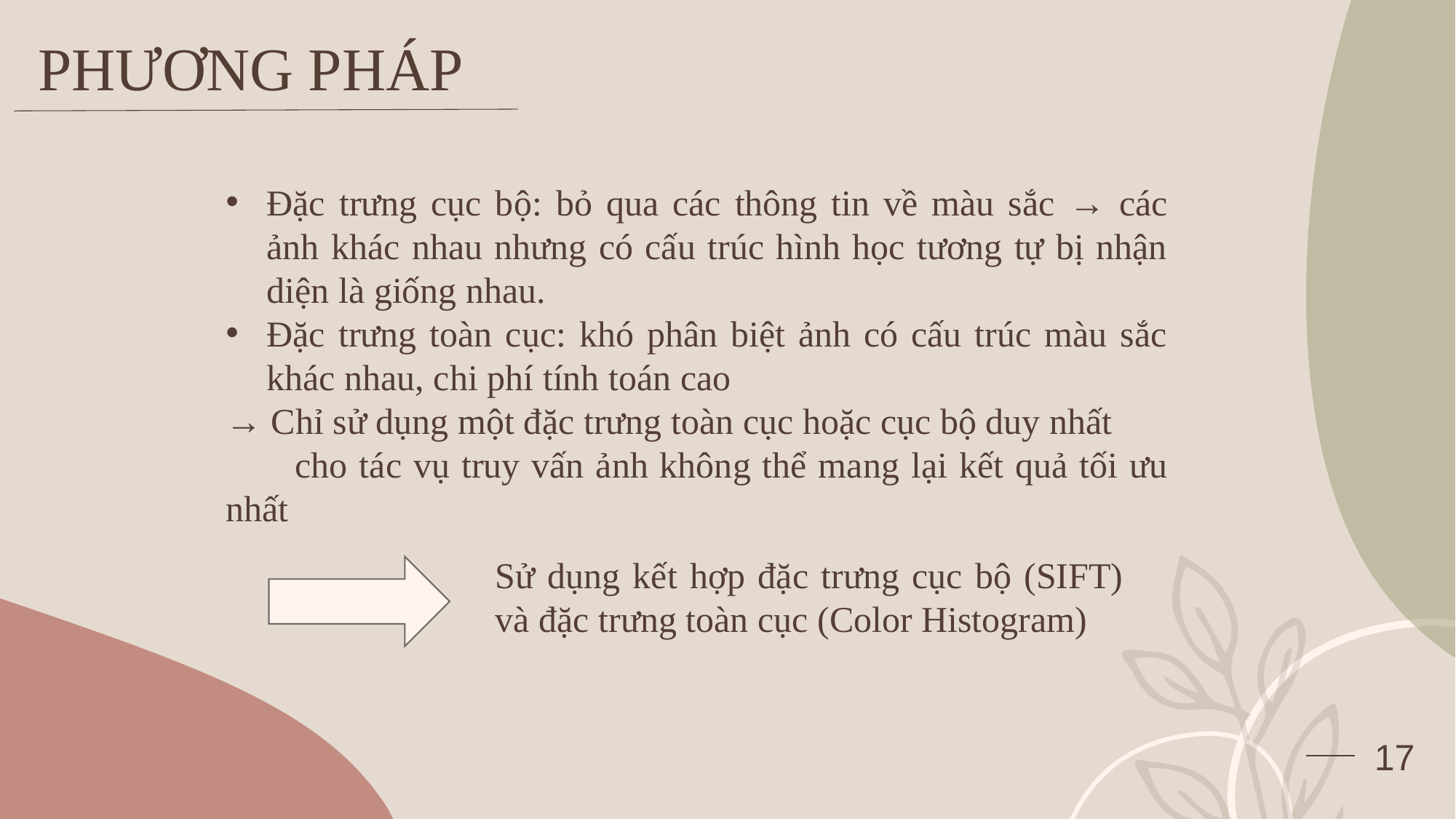

# PHƯƠNG PHÁP
Đặc trưng cục bộ: bỏ qua các thông tin về màu sắc → các ảnh khác nhau nhưng có cấu trúc hình học tương tự bị nhận diện là giống nhau.
Đặc trưng toàn cục: khó phân biệt ảnh có cấu trúc màu sắc khác nhau, chi phí tính toán cao
→ Chỉ sử dụng một đặc trưng toàn cục hoặc cục bộ duy nhất             cho tác vụ truy vấn ảnh không thể mang lại kết quả tối ưu nhất
Sử dụng kết hợp đặc trưng cục bộ (SIFT) và đặc trưng toàn cục (Color Histogram)

17